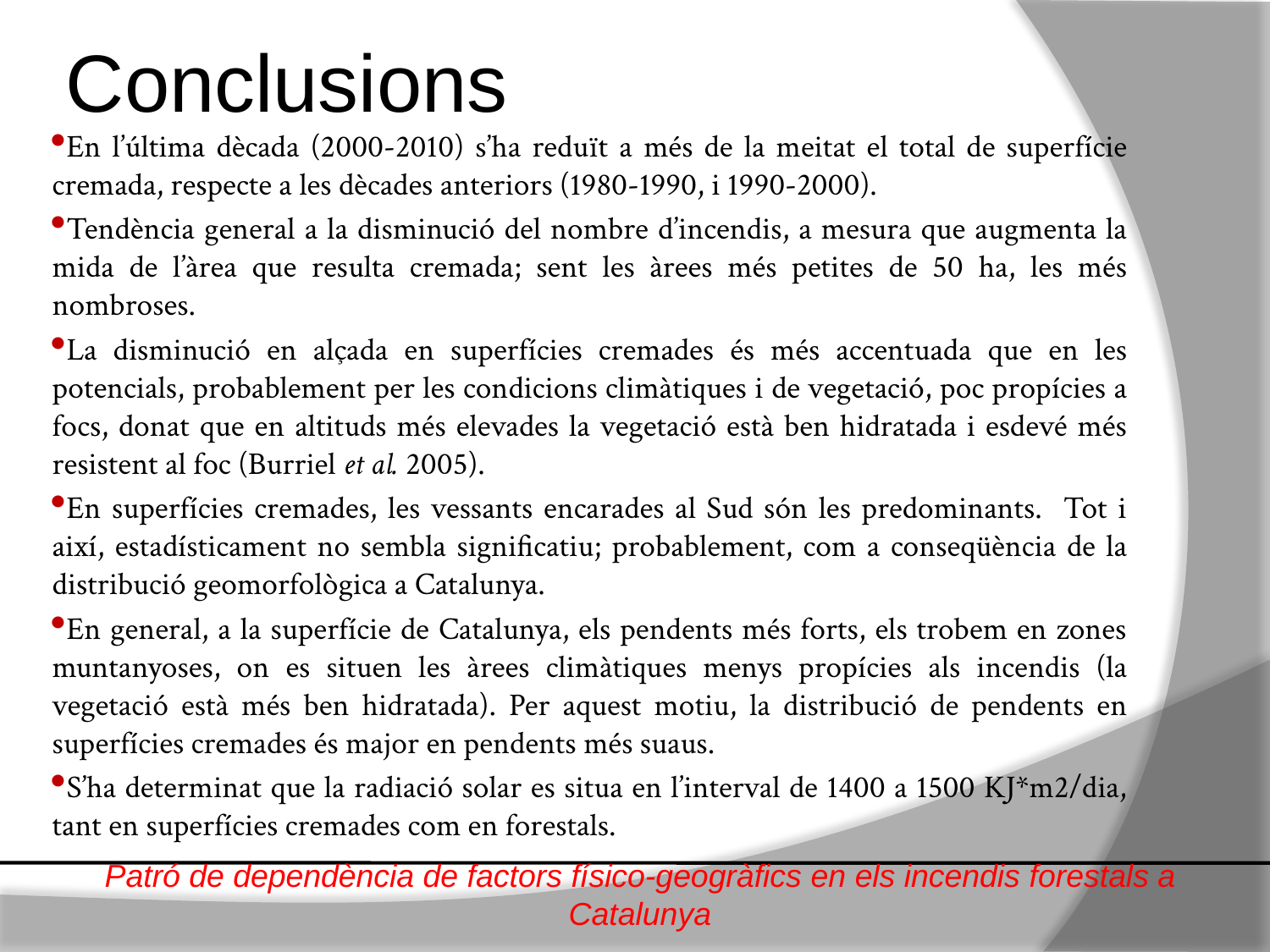

# Conclusions
En l’última dècada (2000-2010) s’ha reduït a més de la meitat el total de superfície cremada, respecte a les dècades anteriors (1980-1990, i 1990-2000).
Tendència general a la disminució del nombre d’incendis, a mesura que augmenta la mida de l’àrea que resulta cremada; sent les àrees més petites de 50 ha, les més nombroses.
La disminució en alçada en superfícies cremades és més accentuada que en les potencials, probablement per les condicions climàtiques i de vegetació, poc propícies a focs, donat que en altituds més elevades la vegetació està ben hidratada i esdevé més resistent al foc (Burriel et al. 2005).
En superfícies cremades, les vessants encarades al Sud són les predominants.  Tot i així, estadísticament no sembla significatiu; probablement, com a conseqüència de la distribució geomorfològica a Catalunya.
En general, a la superfície de Catalunya, els pendents més forts, els trobem en zones muntanyoses, on es situen les àrees climàtiques menys propícies als incendis (la vegetació està més ben hidratada). Per aquest motiu, la distribució de pendents en superfícies cremades és major en pendents més suaus.
S’ha determinat que la radiació solar es situa en l’interval de 1400 a 1500 KJ*m2/dia, tant en superfícies cremades com en forestals.

Patró de dependència de factors físico-geogràfics en els incendis forestals a Catalunya